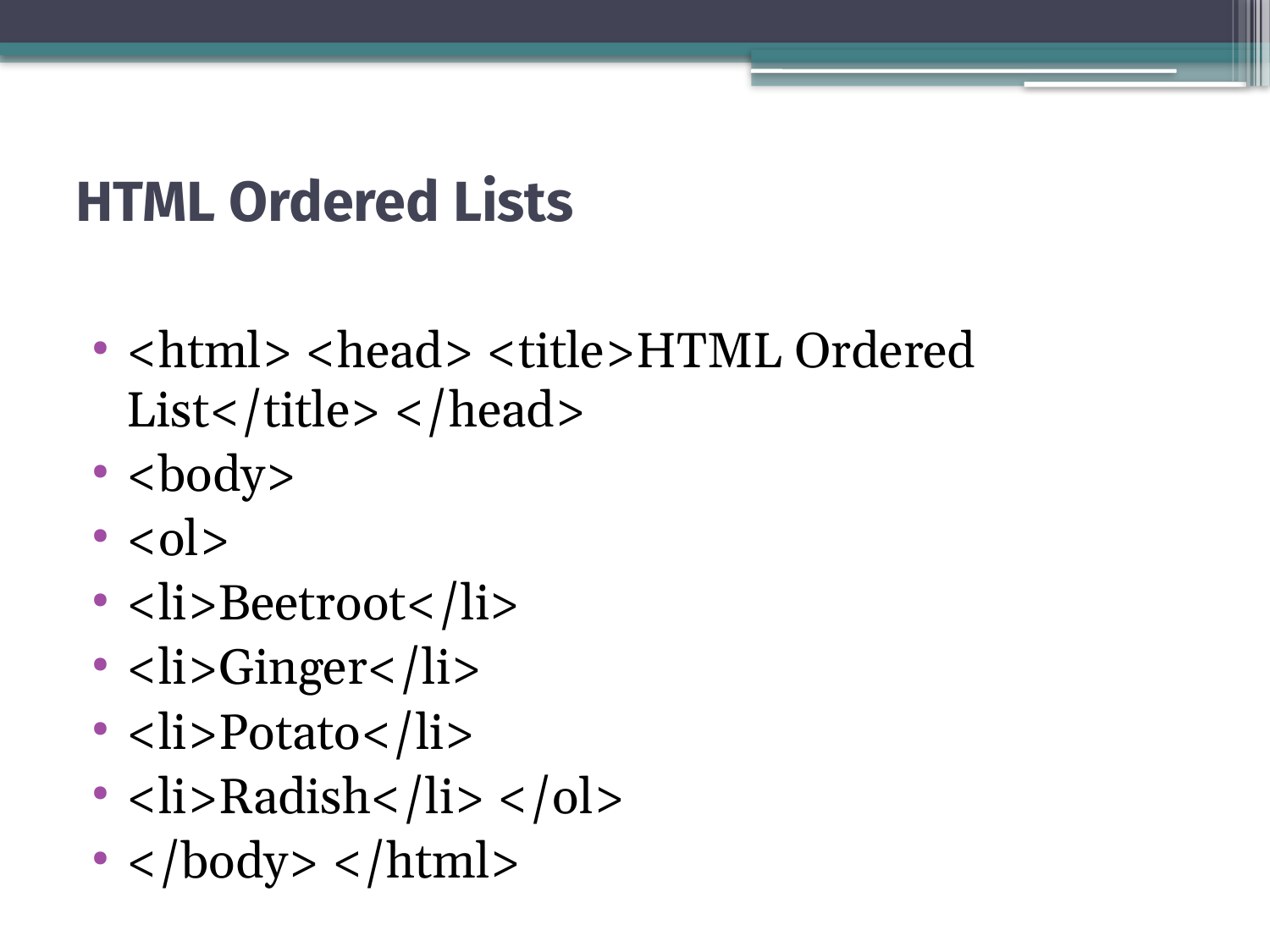

# HTML Ordered Lists
<html> <head> <title>HTML Ordered List</title> </head>
<body>
<ol>
<li>Beetroot</li>
<li>Ginger</li>
<li>Potato</li>
<li>Radish</li> </ol>
</body> </html>